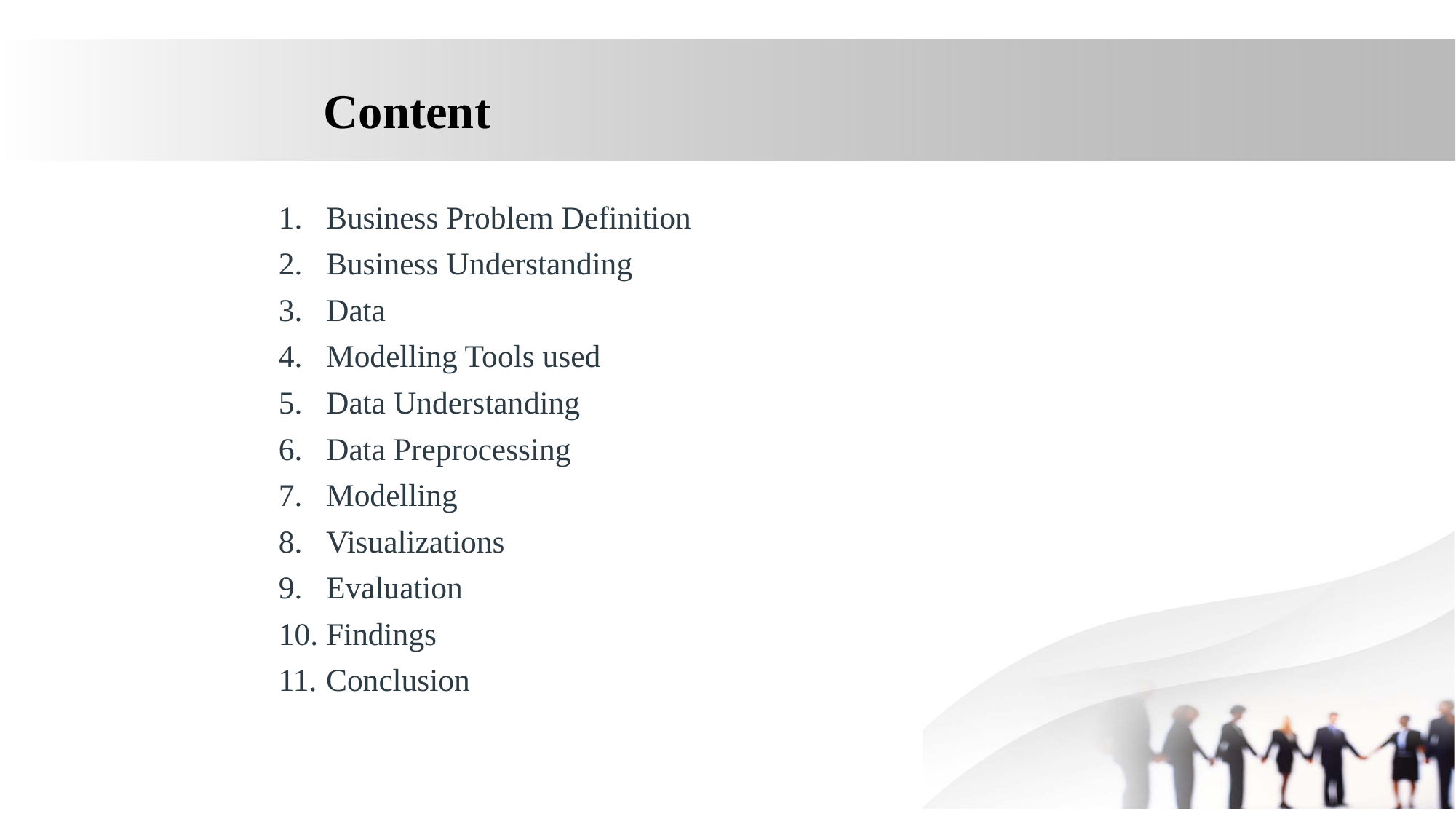

# Content

Business Problem Definition
Business Understanding
Data
Modelling Tools used
Data Understanding
Data Preprocessing
Modelling
Visualizations
Evaluation
Findings
Conclusion